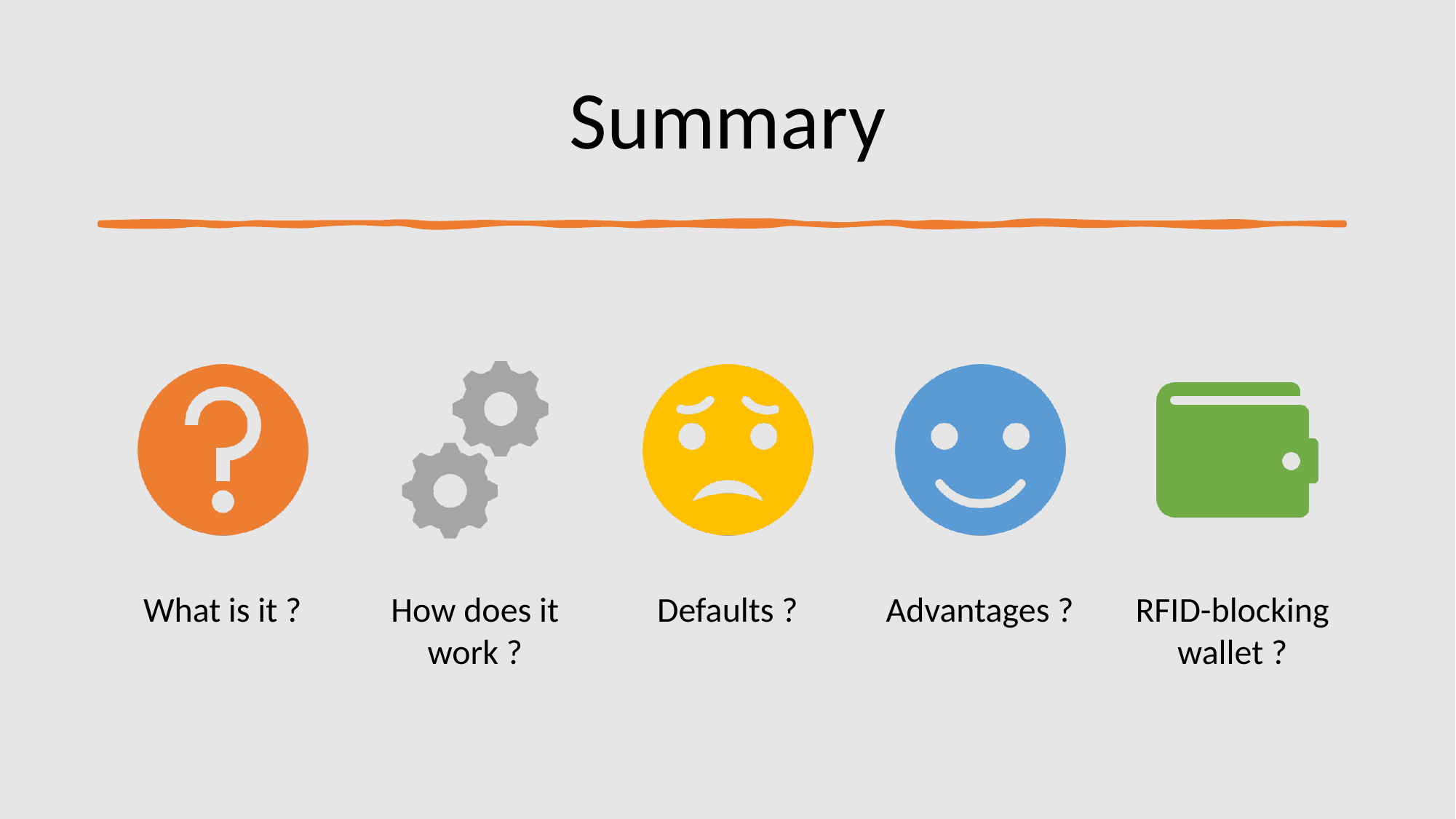

# Summary

What is it ?
How does it work ?
Defaults ?
Advantages ?
RFID-blocking wallet ?